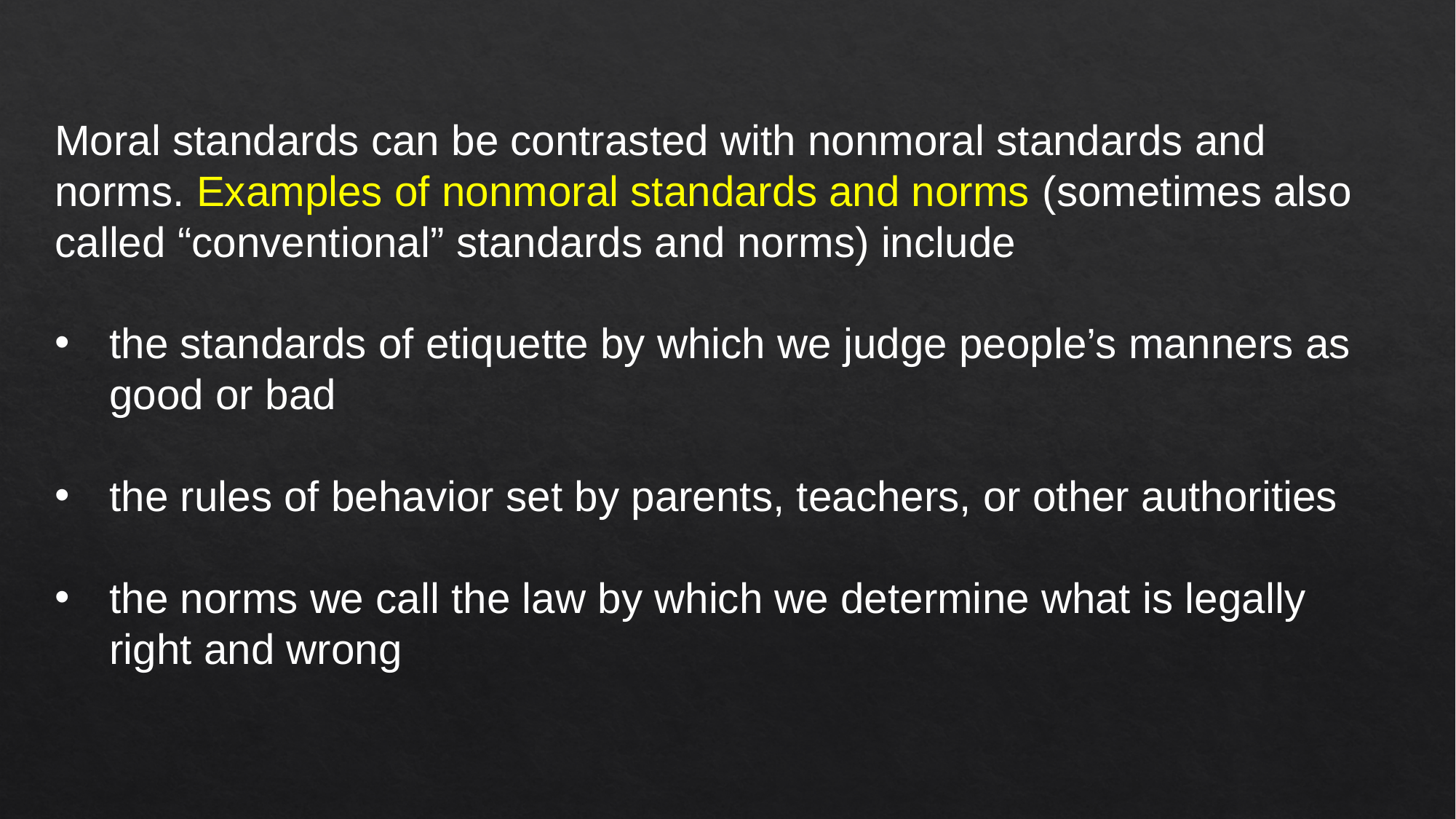

Moral standards can be contrasted with nonmoral standards and norms. Examples of nonmoral standards and norms (sometimes also called “conventional” standards and norms) include

the standards of etiquette by which we judge people’s manners as good or bad

the rules of behavior set by parents, teachers, or other authorities

the norms we call the law by which we determine what is legally right and wrong